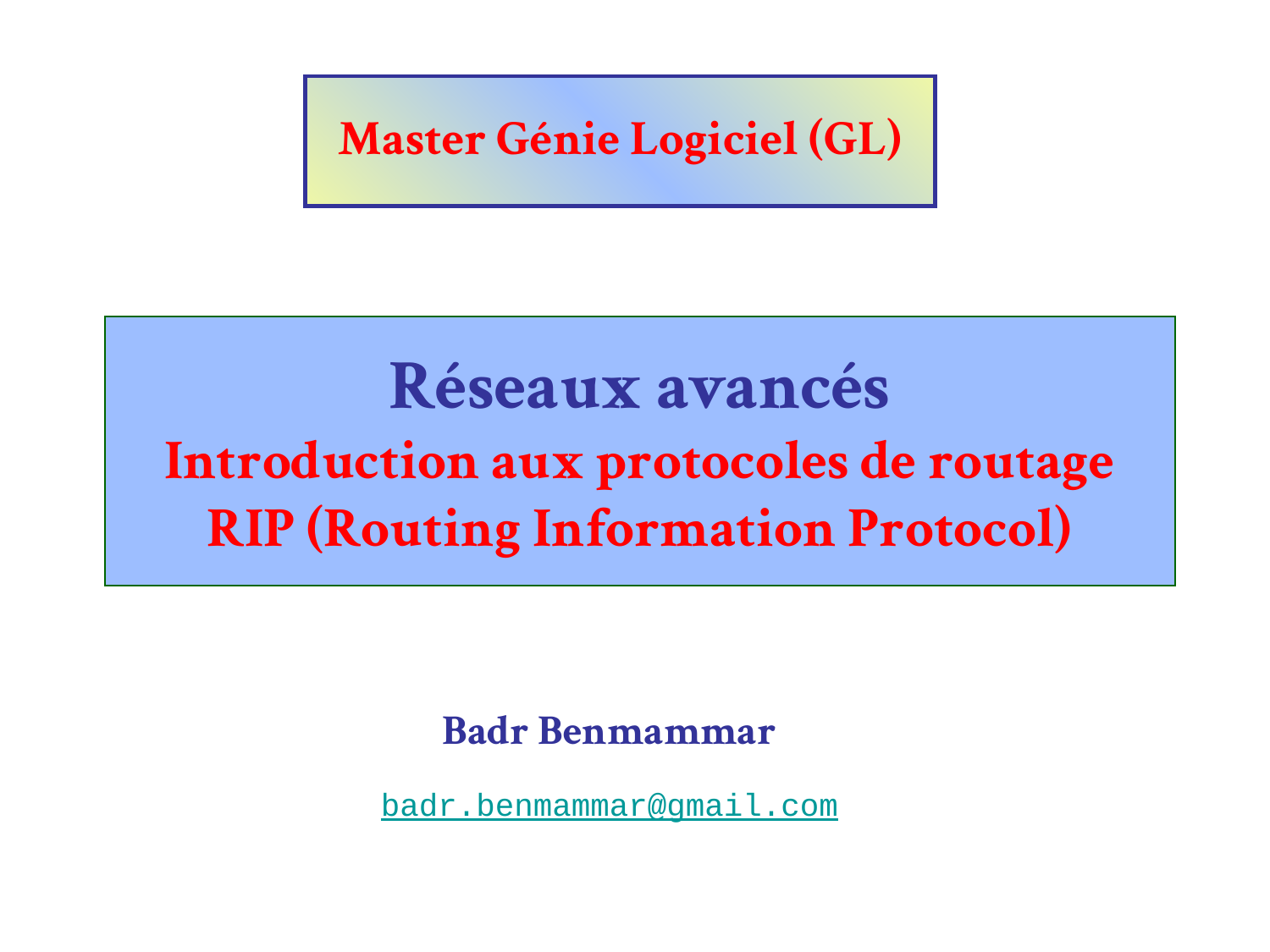

Master Génie Logiciel (GL)

Réseaux avancés
Introduction aux protocoles de routage
RIP (Routing Information Protocol)

Badr Benmammar

badr.benmammar@gmail.com